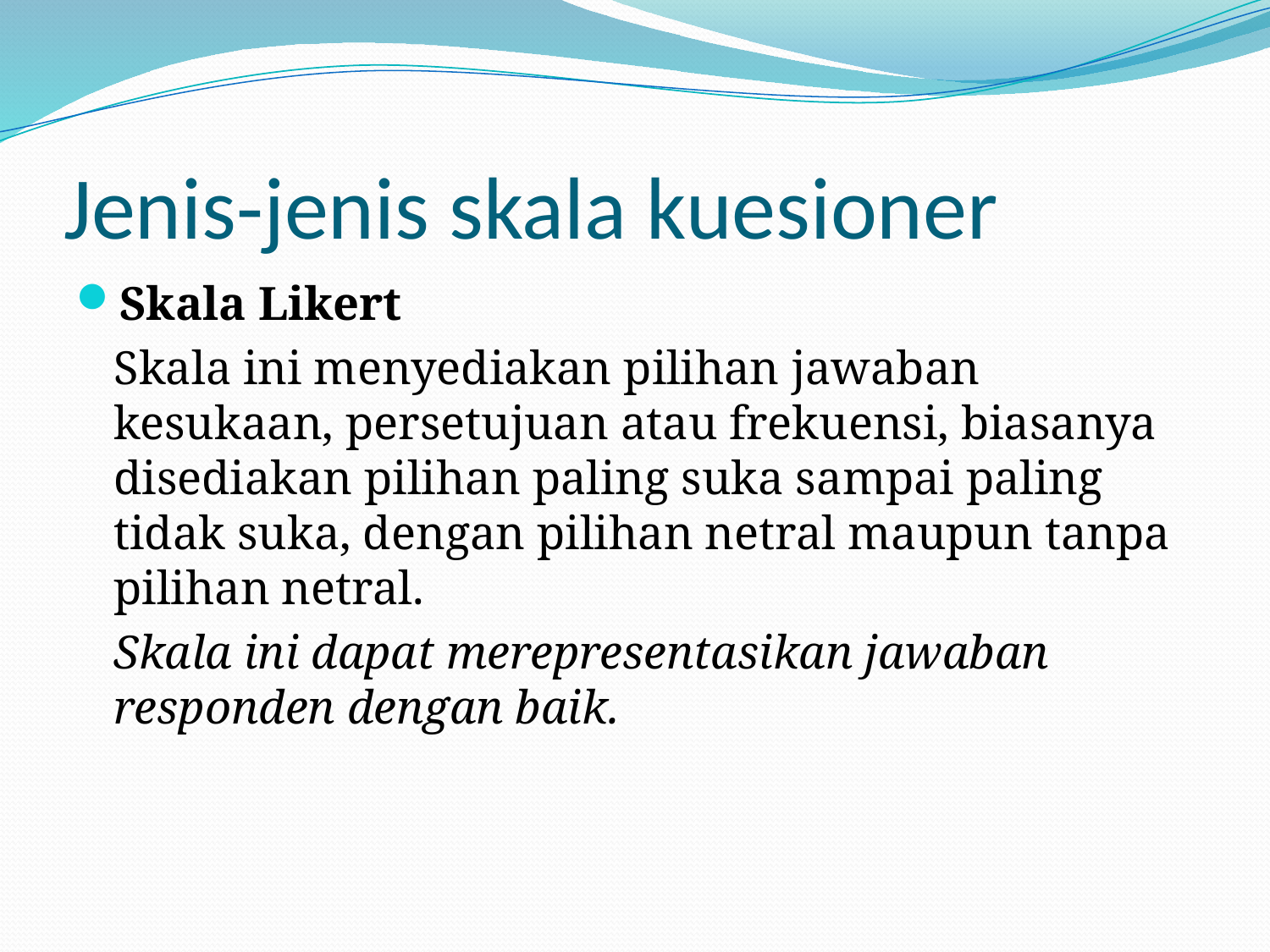

# Jenis-jenis skala kuesioner
Skala Likert
	Skala ini menyediakan pilihan jawaban kesukaan, persetujuan atau frekuensi, biasanya disediakan pilihan paling suka sampai paling tidak suka, dengan pilihan netral maupun tanpa pilihan netral.
	Skala ini dapat merepresentasikan jawaban responden dengan baik.